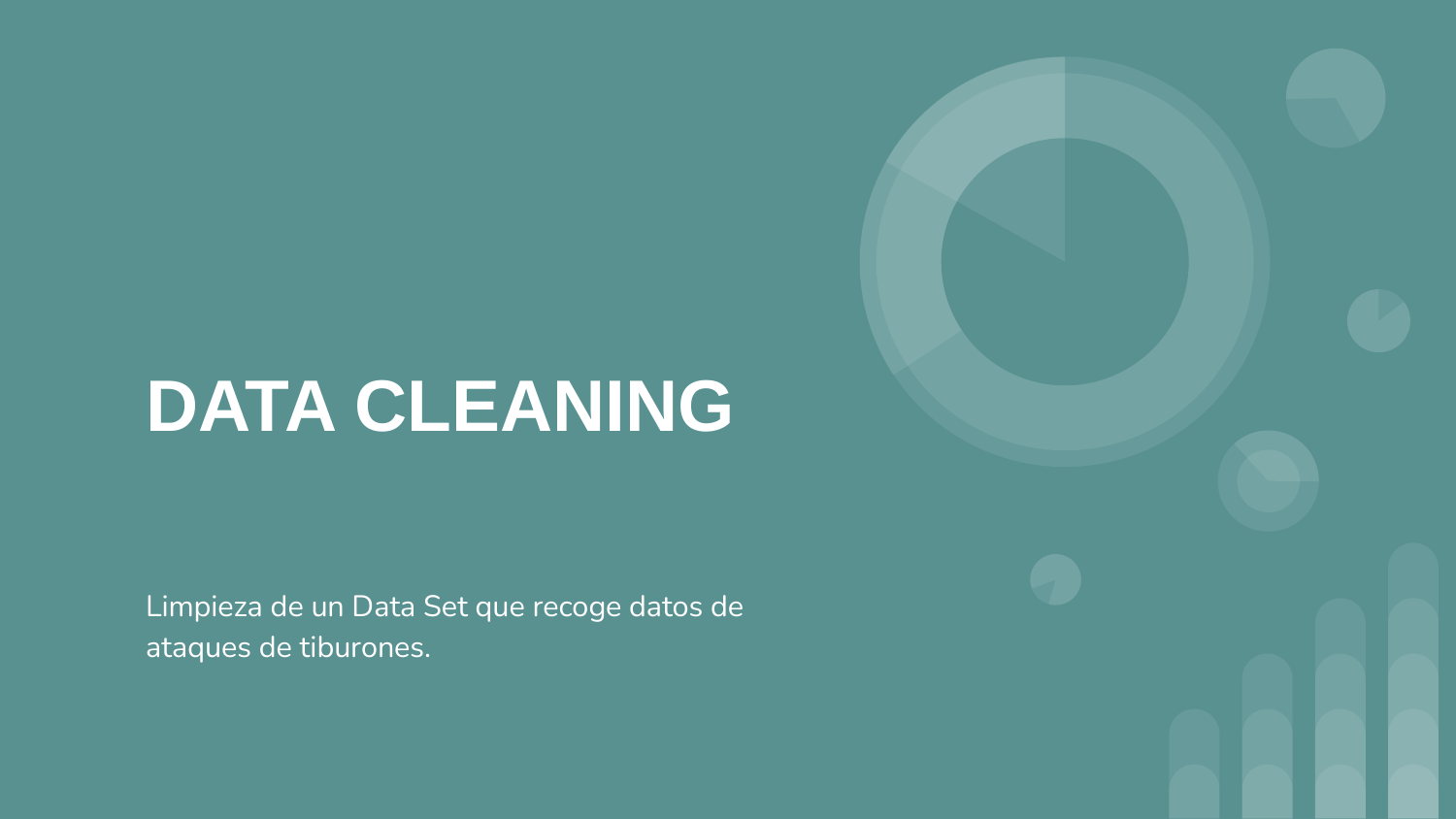

# DATA CLEANING
Limpieza de un Data Set que recoge datos de ataques de tiburones.